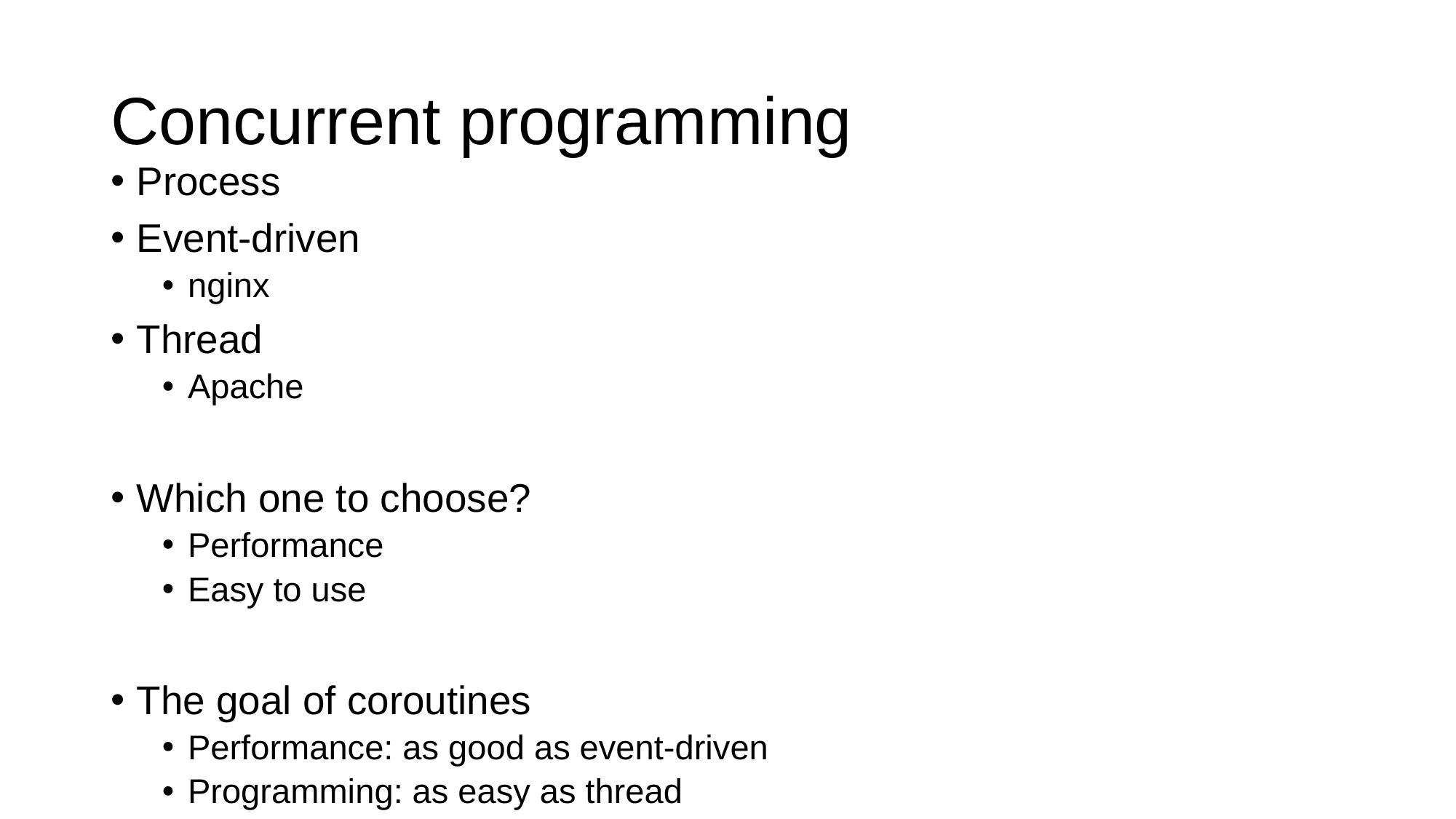

# Concurrent programming
Process
Event-driven
nginx
Thread
Apache

Which one to choose?
Performance
Easy to use

The goal of coroutines
Performance: as good as event-driven
Programming: as easy as thread